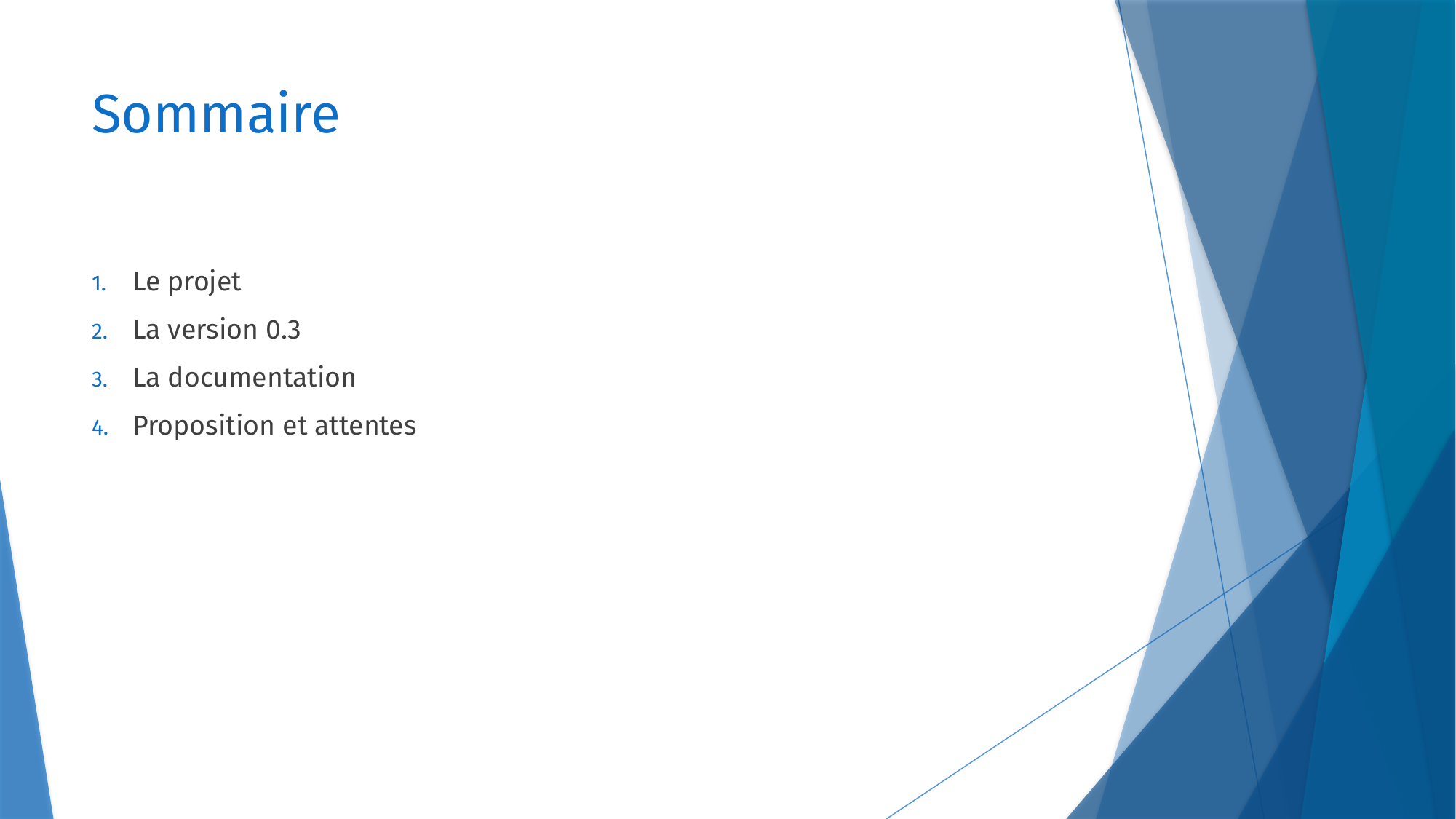

# Sommaire
Le projet
La version 0.3
La documentation
Proposition et attentes